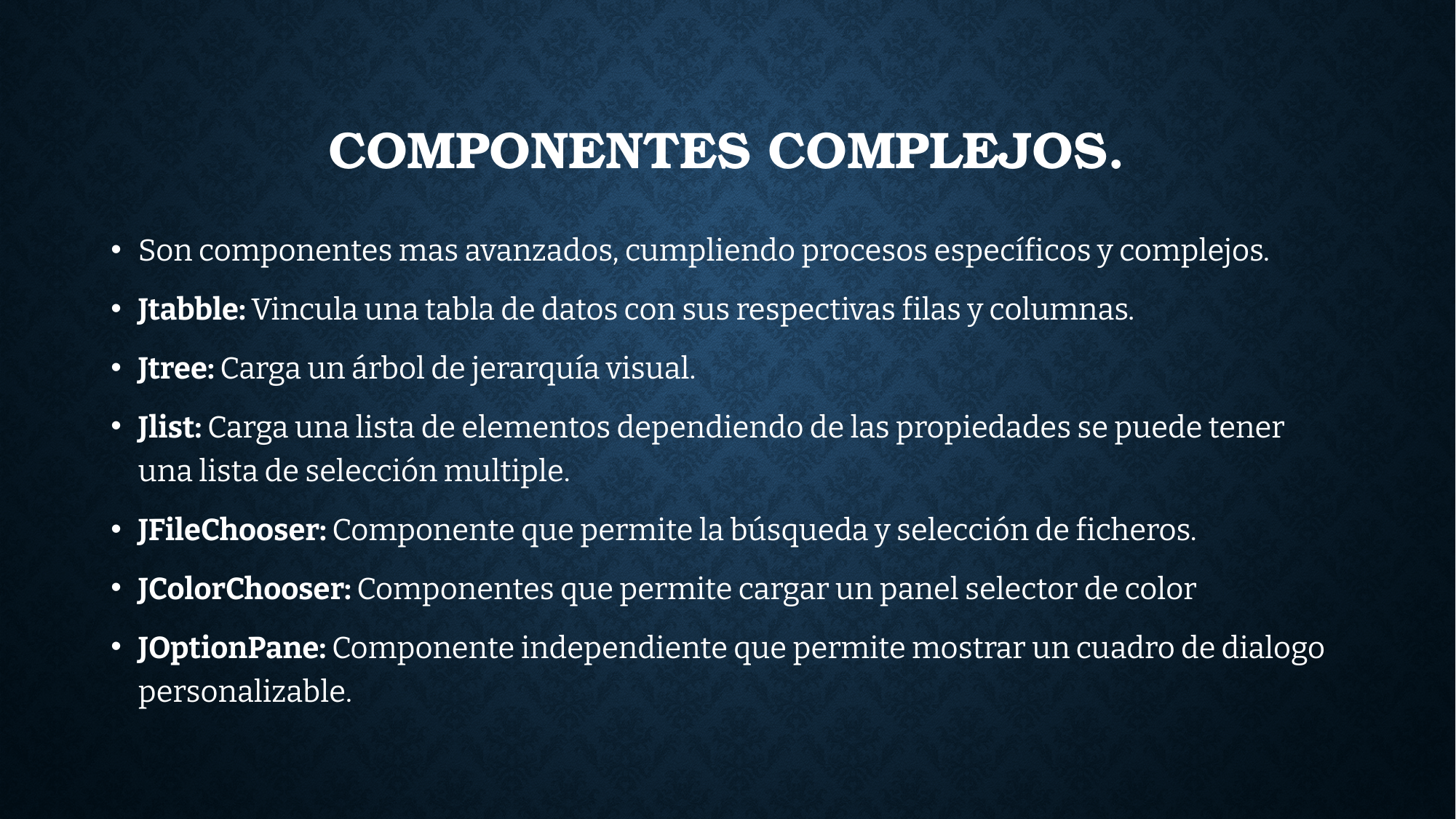

# Componentes complejos.
Son componentes mas avanzados, cumpliendo procesos específicos y complejos.
Jtabble: Vincula una tabla de datos con sus respectivas filas y columnas.
Jtree: Carga un árbol de jerarquía visual.
Jlist: Carga una lista de elementos dependiendo de las propiedades se puede tener una lista de selección multiple.
JFileChooser: Componente que permite la búsqueda y selección de ficheros.
JColorChooser: Componentes que permite cargar un panel selector de color
JOptionPane: Componente independiente que permite mostrar un cuadro de dialogo personalizable.